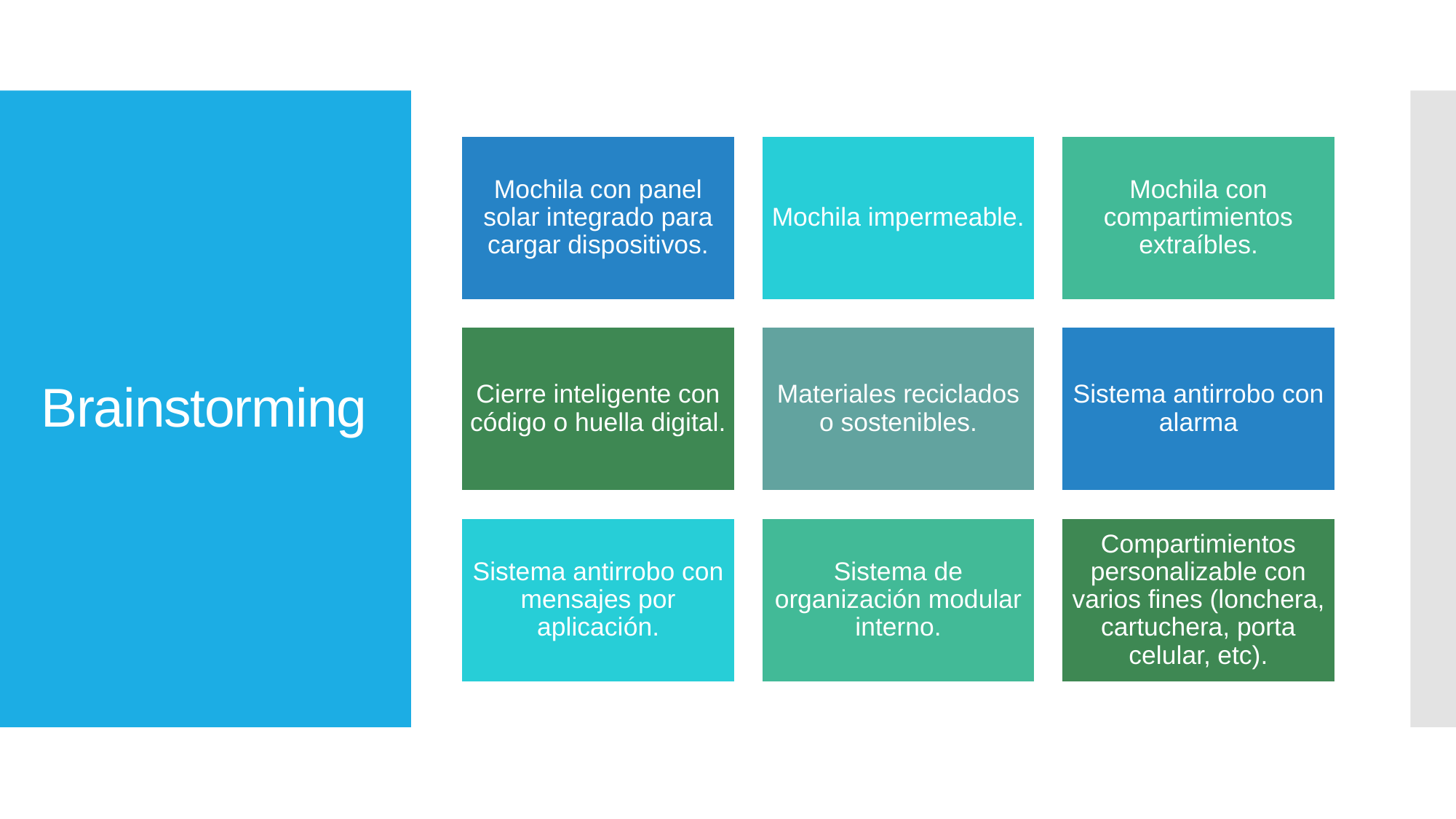

Mochila con panel solar integrado para cargar dispositivos.
Mochila impermeable.
Mochila con compartimientos extraíbles.
Cierre inteligente con código o huella digital.
Materiales reciclados o sostenibles.
Sistema antirrobo con alarma
Sistema antirrobo con mensajes por aplicación.
Sistema de organización modular interno.
Compartimientos personalizable con varios fines (lonchera, cartuchera, porta celular, etc).
# Brainstorming